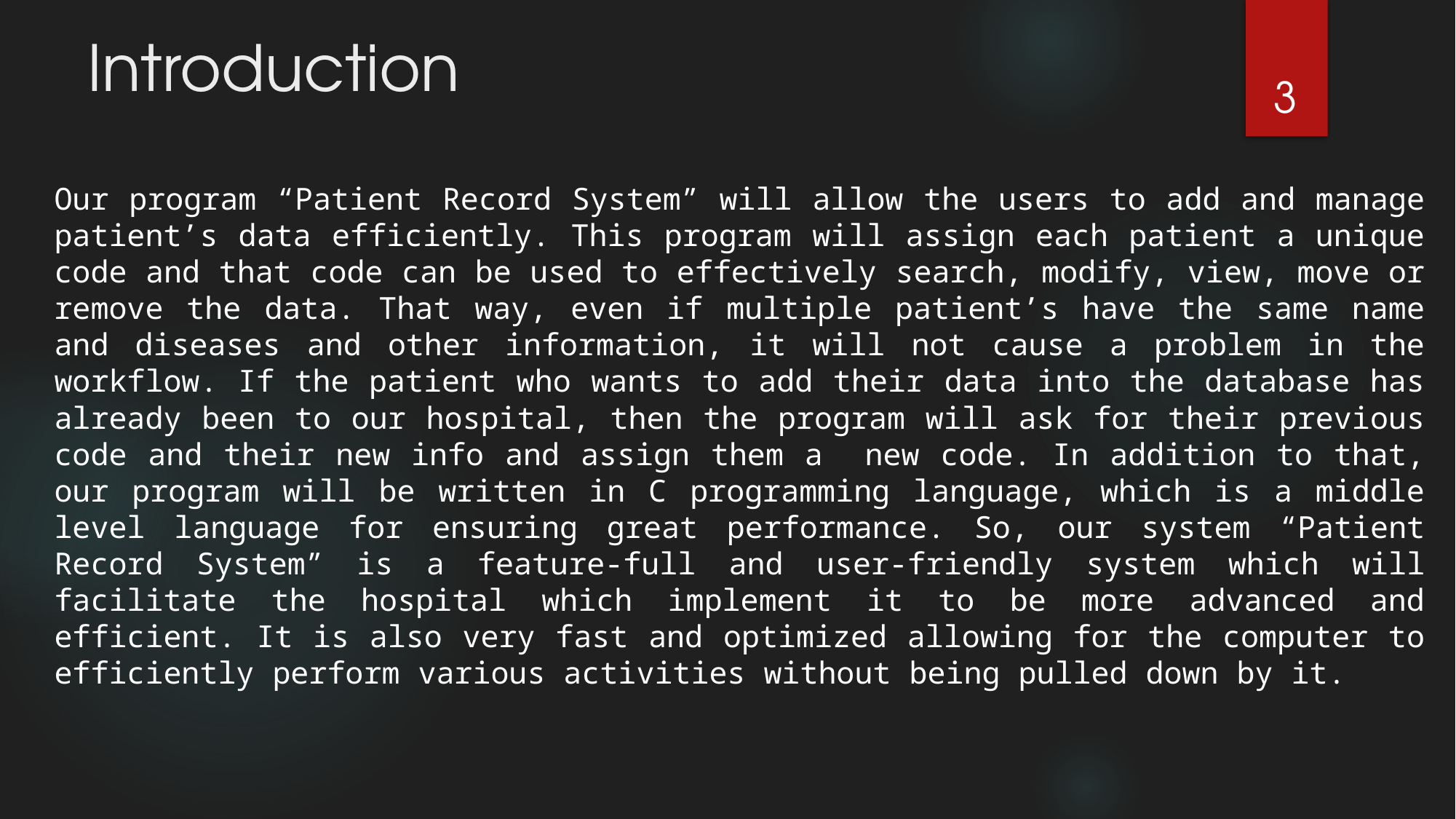

# Introduction
3
Our program “Patient Record System” will allow the users to add and manage patient’s data efficiently. This program will assign each patient a unique code and that code can be used to effectively search, modify, view, move or remove the data. That way, even if multiple patient’s have the same name and diseases and other information, it will not cause a problem in the workflow. If the patient who wants to add their data into the database has already been to our hospital, then the program will ask for their previous code and their new info and assign them a  new code. In addition to that, our program will be written in C programming language, which is a middle level language for ensuring great performance. So, our system “Patient Record System” is a feature-full and user-friendly system which will facilitate the hospital which implement it to be more advanced and efficient. It is also very fast and optimized allowing for the computer to efficiently perform various activities without being pulled down by it.